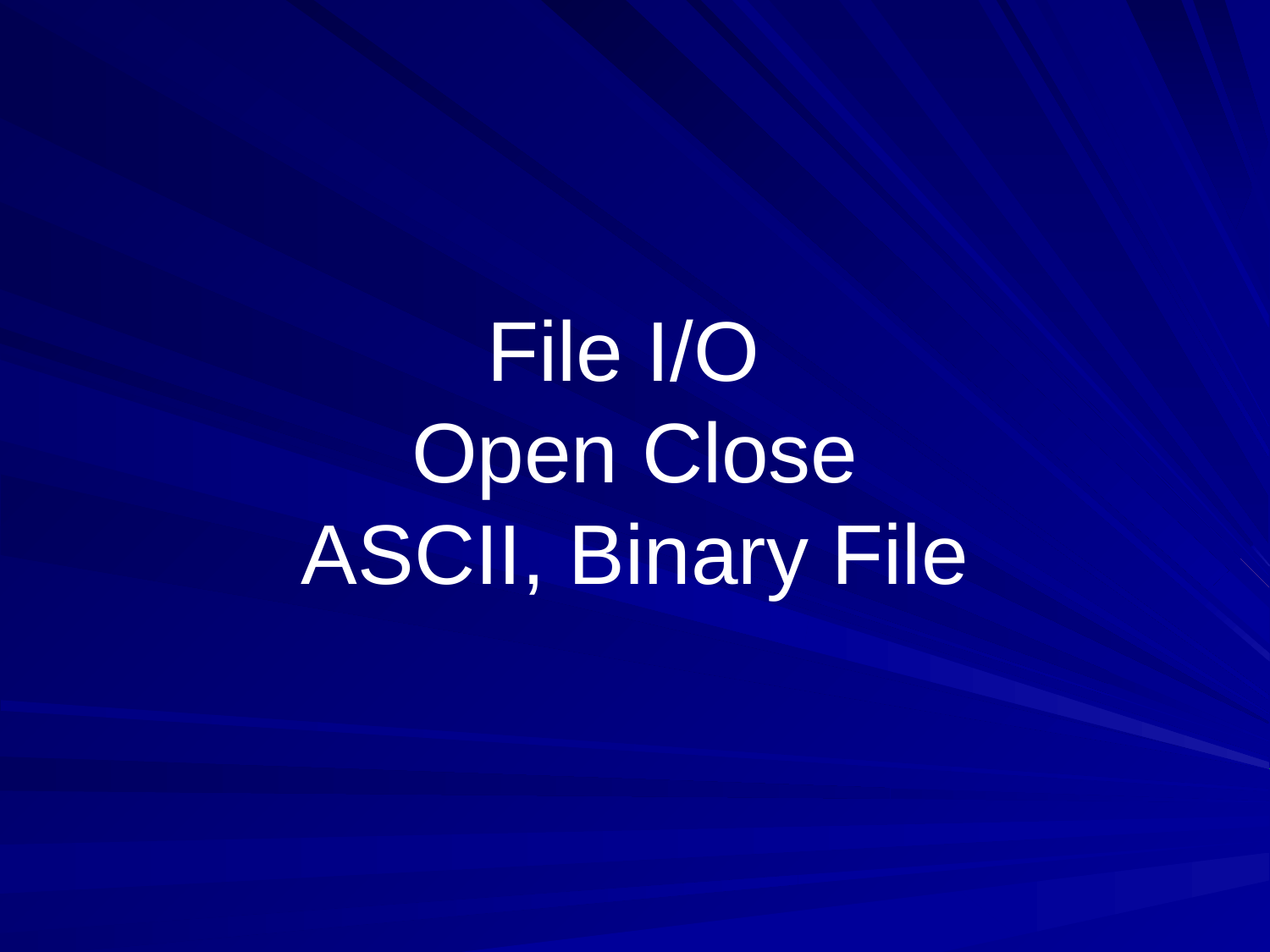

# File I/O Open Close ASCII, Binary File